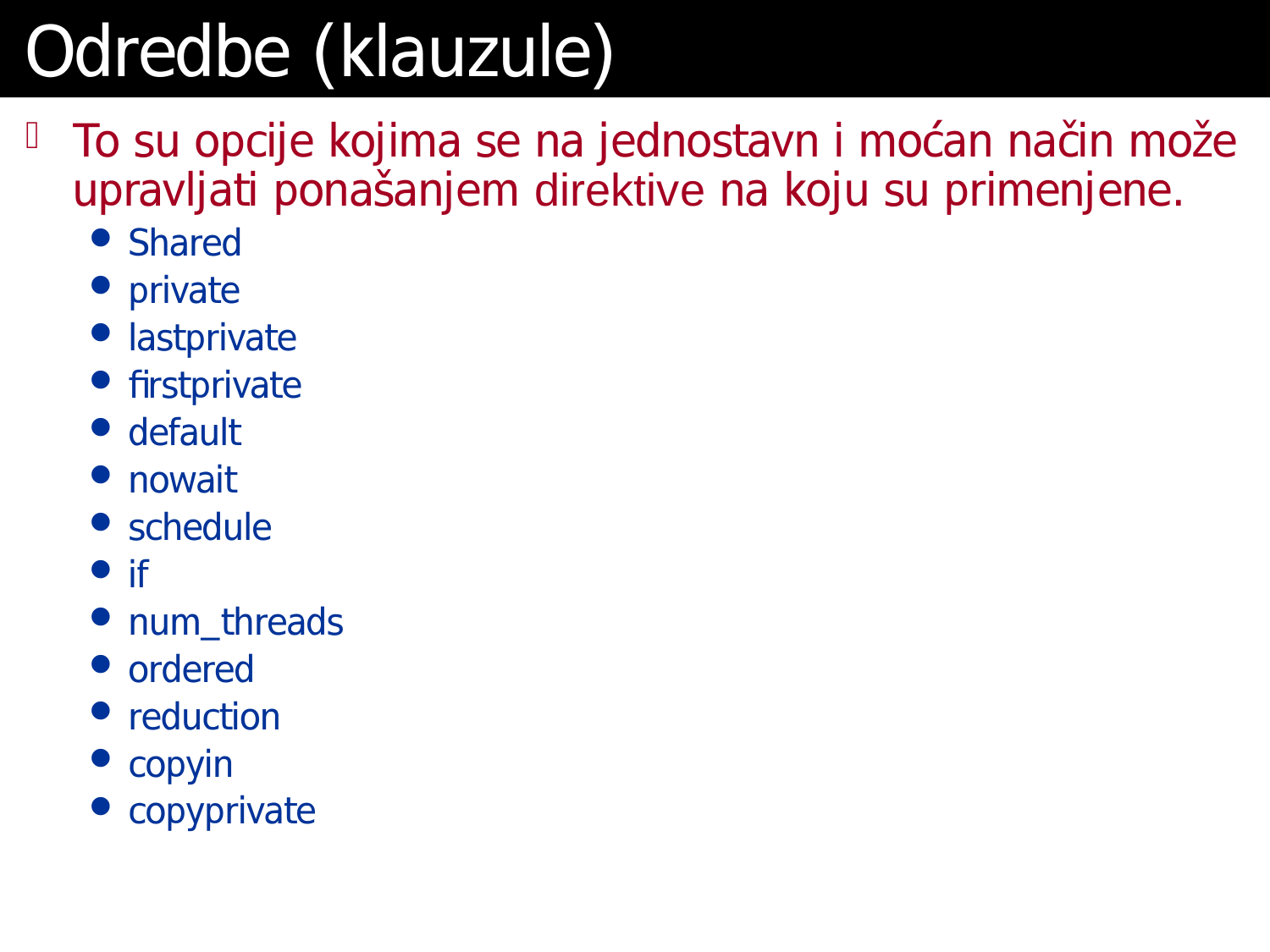

# Odredbe (klauzule)
To su opcije kojima se na jednostavn i moćan način može upravljati ponašanjem direktive na koju su primenjene.
Shared
private
lastprivate
firstprivate
default
nowait
schedule
if
num_threads
ordered
reduction
copyin
copyprivate